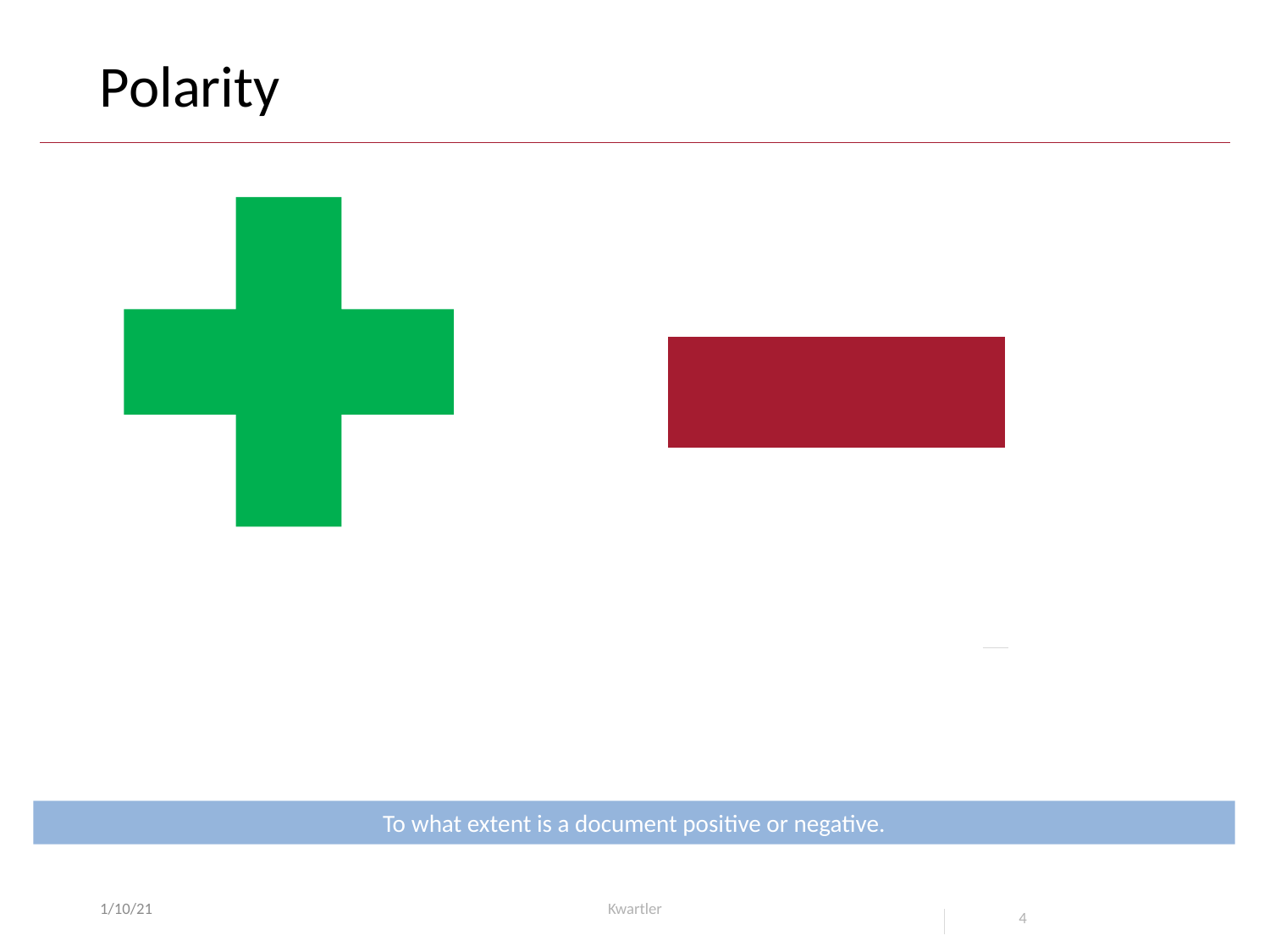

# Polarity

To what extent is a document positive or negative.
1/10/21
Kwartler
4